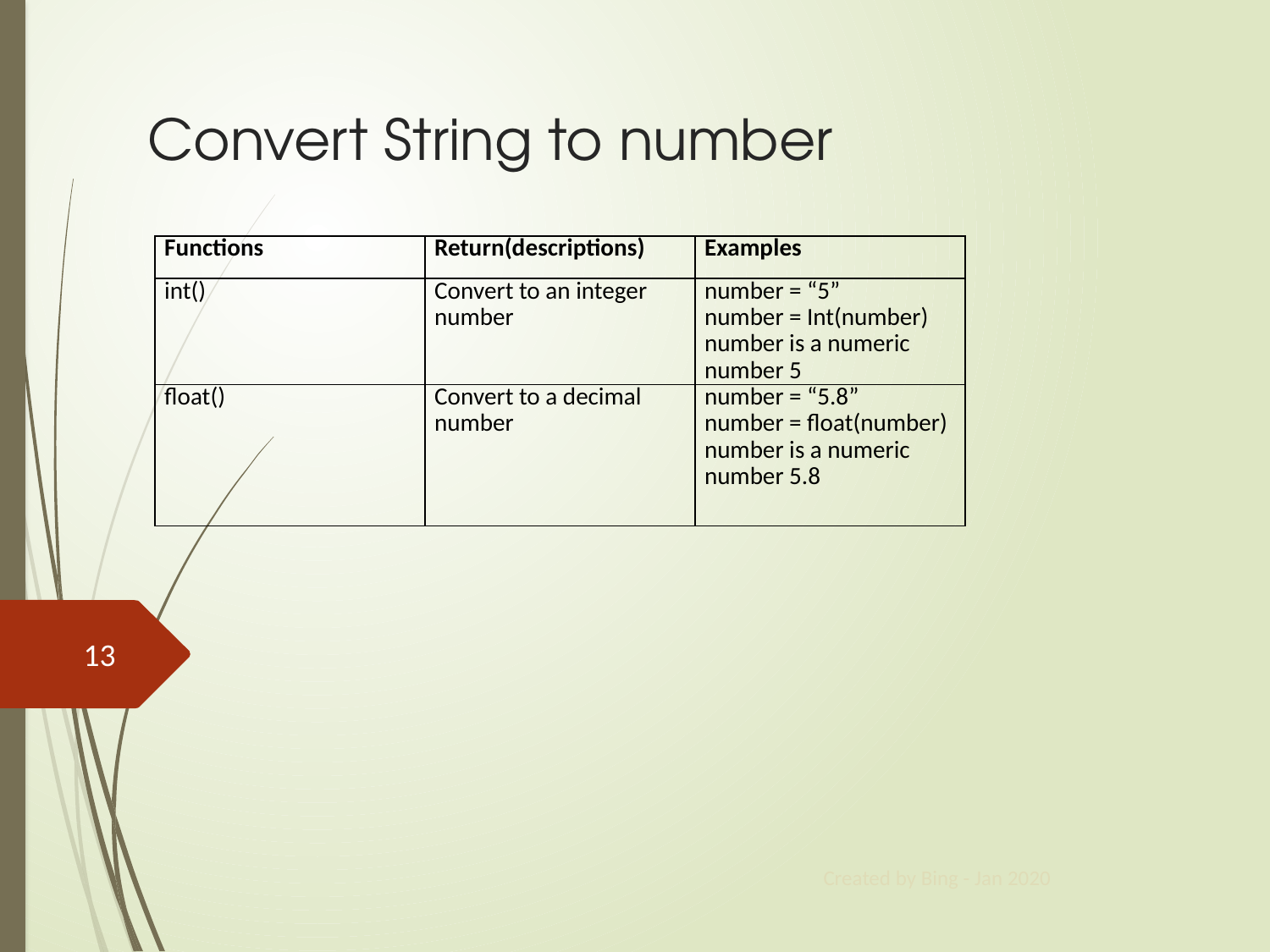

# Convert String to number
| Functions | Return(descriptions) | Examples |
| --- | --- | --- |
| int() | Convert to an integer number | number = “5” number = Int(number) number is a numeric number 5 |
| float() | Convert to a decimal number | number = “5.8” number = float(number) number is a numeric number 5.8 |
13
Created by Bing - Jan 2020